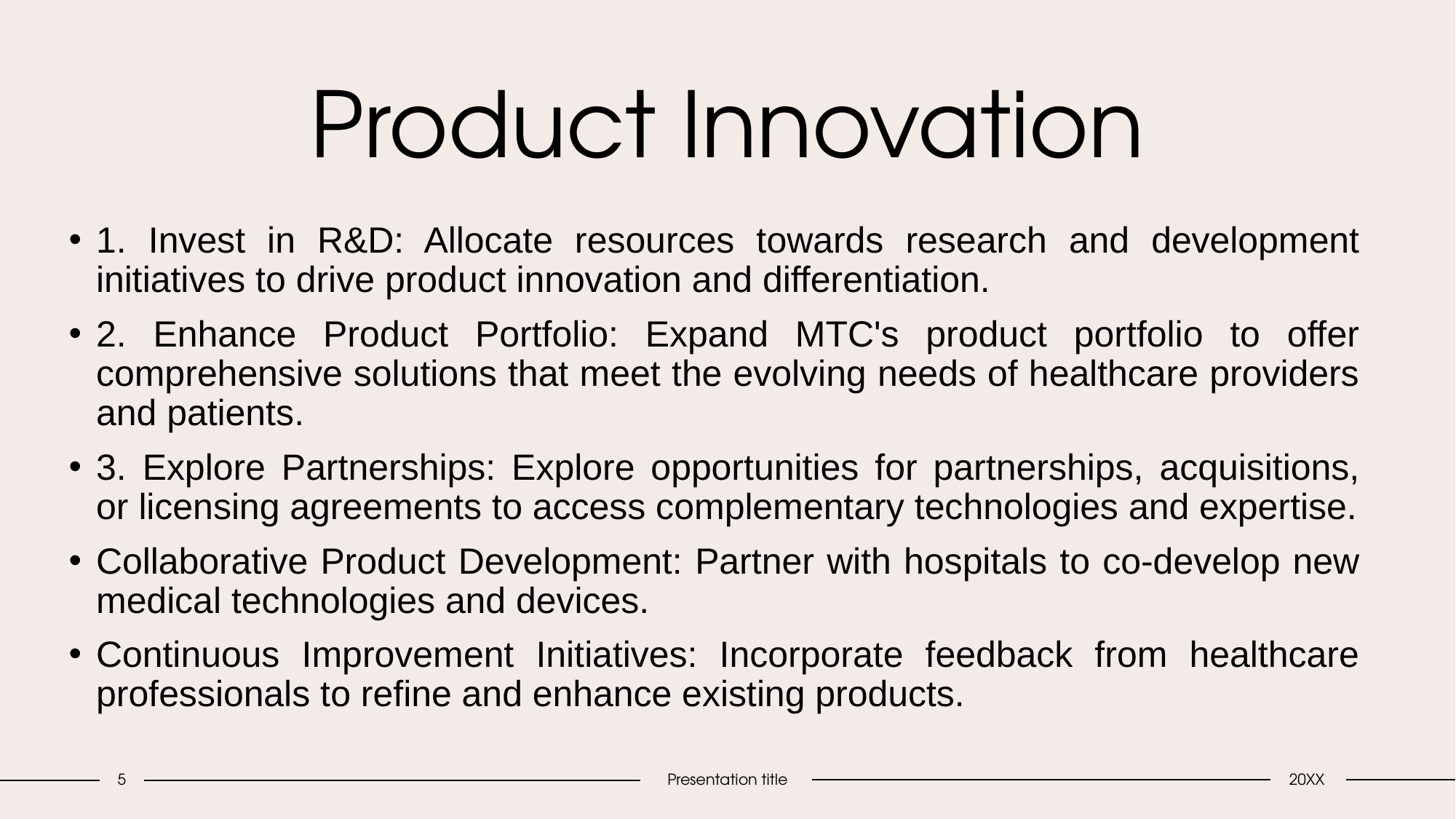

# Product Innovation
1. Invest in R&D: Allocate resources towards research and development initiatives to drive product innovation and differentiation.
2. Enhance Product Portfolio: Expand MTC's product portfolio to offer comprehensive solutions that meet the evolving needs of healthcare providers and patients.
3. Explore Partnerships: Explore opportunities for partnerships, acquisitions, or licensing agreements to access complementary technologies and expertise.
Collaborative Product Development: Partner with hospitals to co-develop new medical technologies and devices.
Continuous Improvement Initiatives: Incorporate feedback from healthcare professionals to refine and enhance existing products.

5
Presentation title
20XX